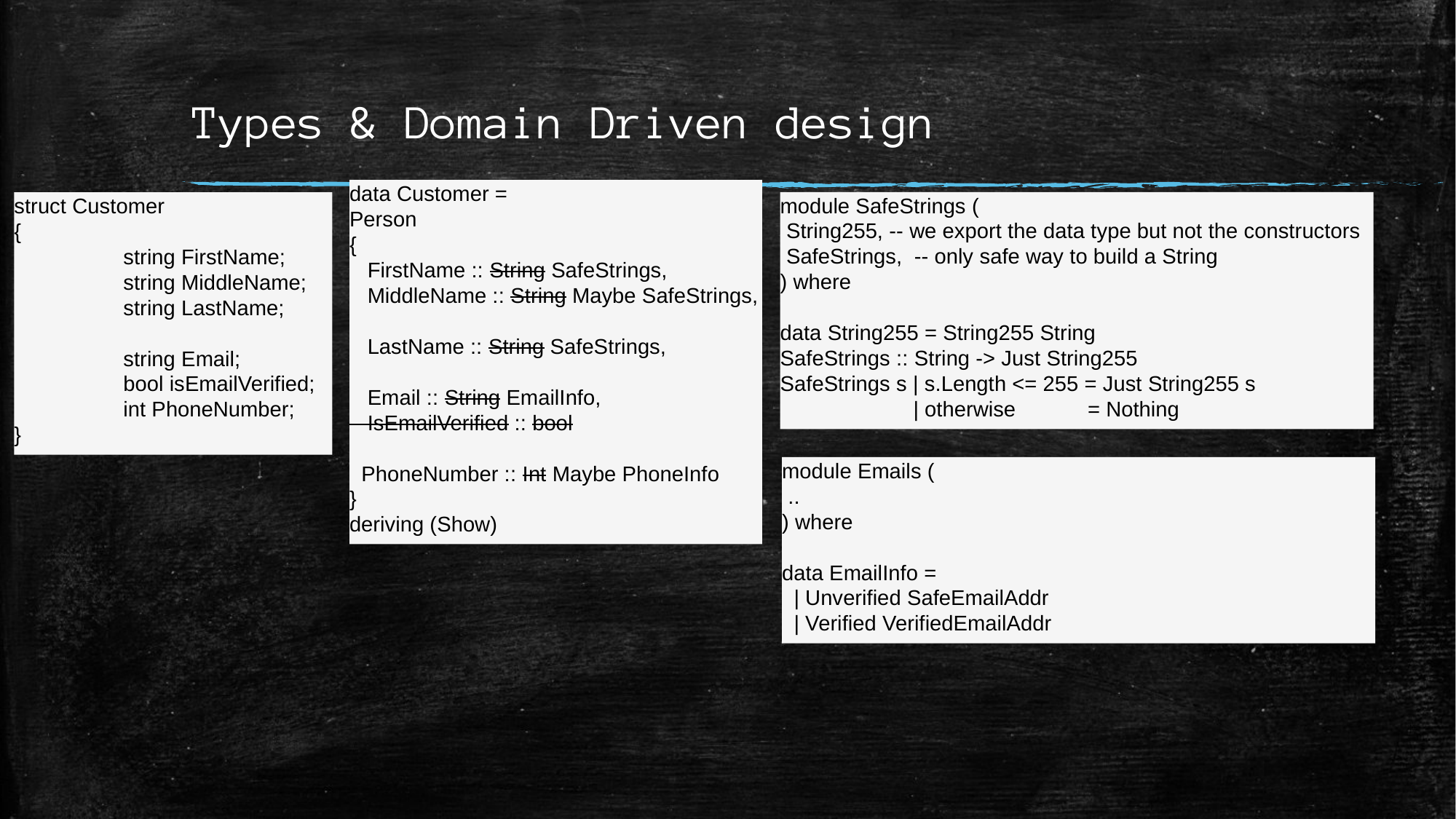

# Types & Domain Driven design
struct Customer
{
	string FirstName;
	string MiddleName;
	string LastName;

	string Email;
	bool isEmailVerified;
	int PhoneNumber;
}
data Customer =
Person
{
   FirstName :: String SafeStrings,
   MiddleName :: String Maybe SafeStrings,
   LastName :: String SafeStrings,

   Email :: String EmailInfo,
   IsEmailVerified :: bool

  PhoneNumber :: Int Maybe PhoneInfo
}
deriving (Show)
module SafeStrings (
 String255, -- we export the data type but not the constructors
 SafeStrings,  -- only safe way to build a String
) where

data String255 = String255 String
SafeStrings :: String -> Just String255
SafeStrings s | s.Length <= 255 = Just String255 s
	    | otherwise            = Nothing
module Emails (
 ..
) where

data EmailInfo =
  | Unverified SafeEmailAddr
  | Verified VerifiedEmailAddr